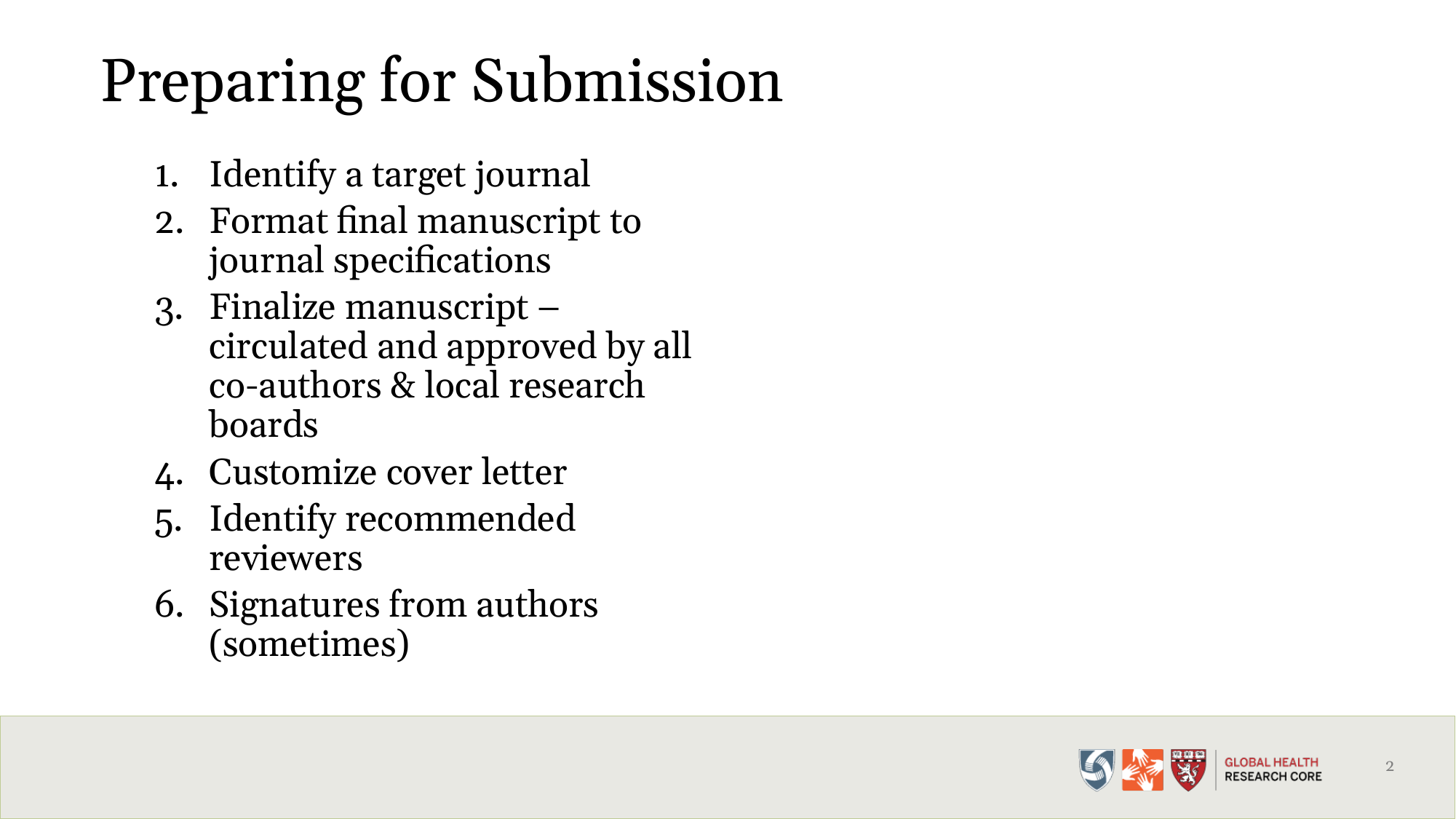

# Preparing for Submission
Identify a target journal
Format final manuscript to journal specifications
Finalize manuscript – circulated and approved by all co-authors & local research boards
Customize cover letter
Identify recommended reviewers
Signatures from authors (sometimes)